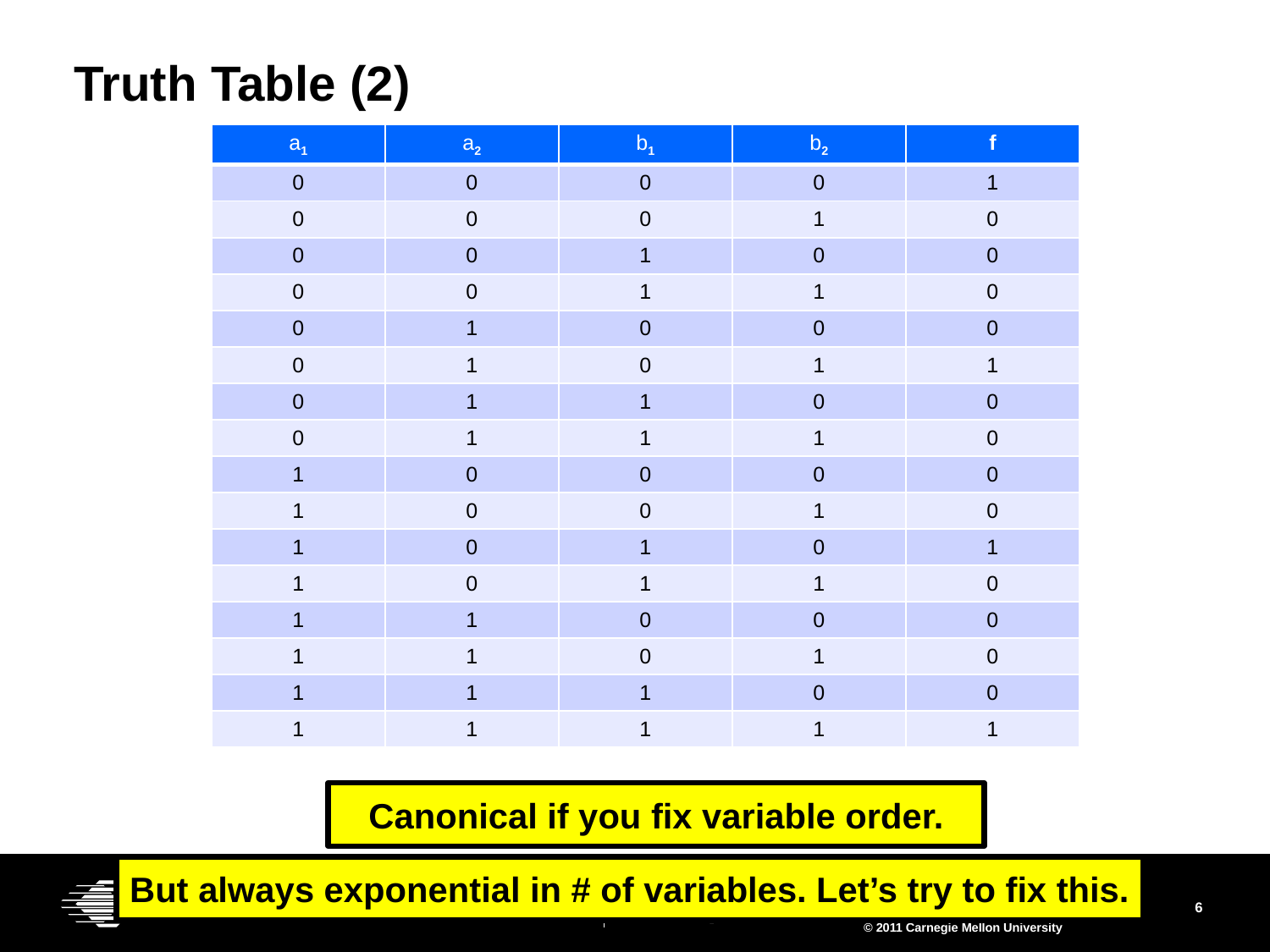

# Truth Table (2)
| a1 | a2 | b1 | b2 | f |
| --- | --- | --- | --- | --- |
| 0 | 0 | 0 | 0 | 1 |
| 0 | 0 | 0 | 1 | 0 |
| 0 | 0 | 1 | 0 | 0 |
| 0 | 0 | 1 | 1 | 0 |
| 0 | 1 | 0 | 0 | 0 |
| 0 | 1 | 0 | 1 | 1 |
| 0 | 1 | 1 | 0 | 0 |
| 0 | 1 | 1 | 1 | 0 |
| 1 | 0 | 0 | 0 | 0 |
| 1 | 0 | 0 | 1 | 0 |
| 1 | 0 | 1 | 0 | 1 |
| 1 | 0 | 1 | 1 | 0 |
| 1 | 1 | 0 | 0 | 0 |
| 1 | 1 | 0 | 1 | 0 |
| 1 | 1 | 1 | 0 | 0 |
| 1 | 1 | 1 | 1 | 1 |
Canonical if you fix variable order.
But always exponential in # of variables. Let’s try to fix this.